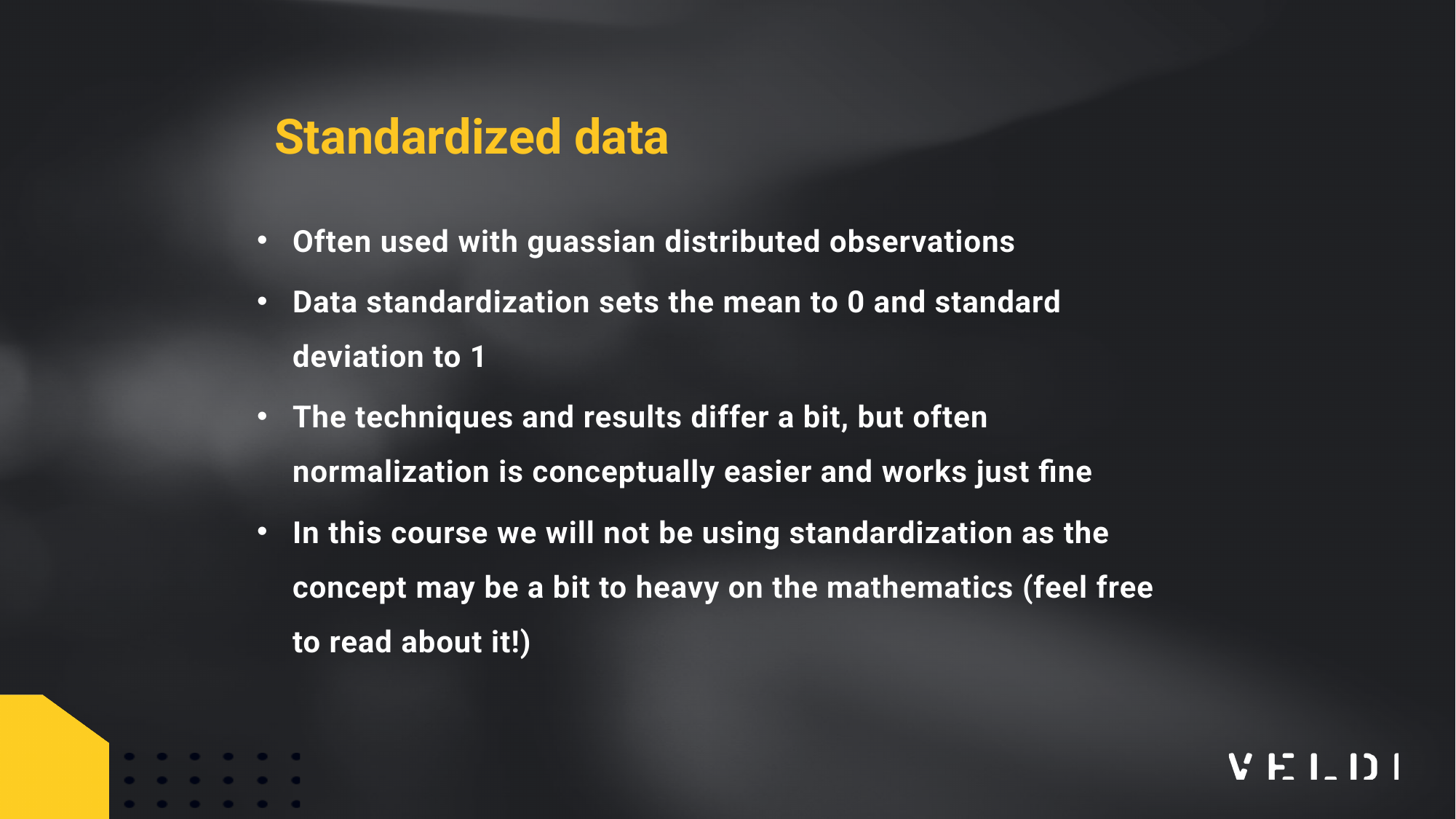

Standardized data
Often used with guassian distributed observations
Data standardization sets the mean to 0 and standard deviation to 1
The techniques and results differ a bit, but often normalization is conceptually easier and works just fine
In this course we will not be using standardization as the concept may be a bit to heavy on the mathematics (feel free to read about it!)